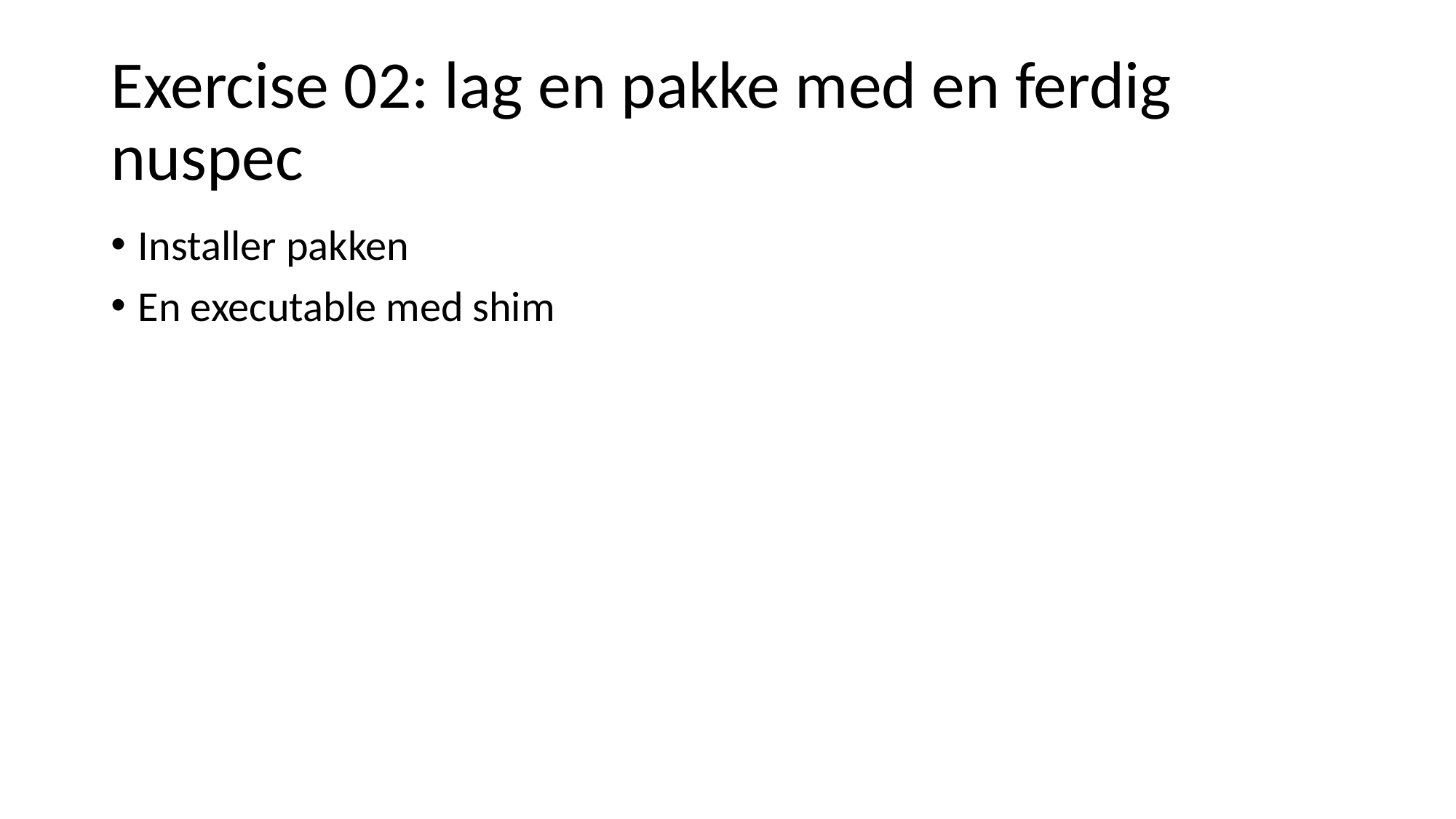

# Exercise 02: lag en pakke med en ferdig nuspec
Installer pakken
En executable med shim